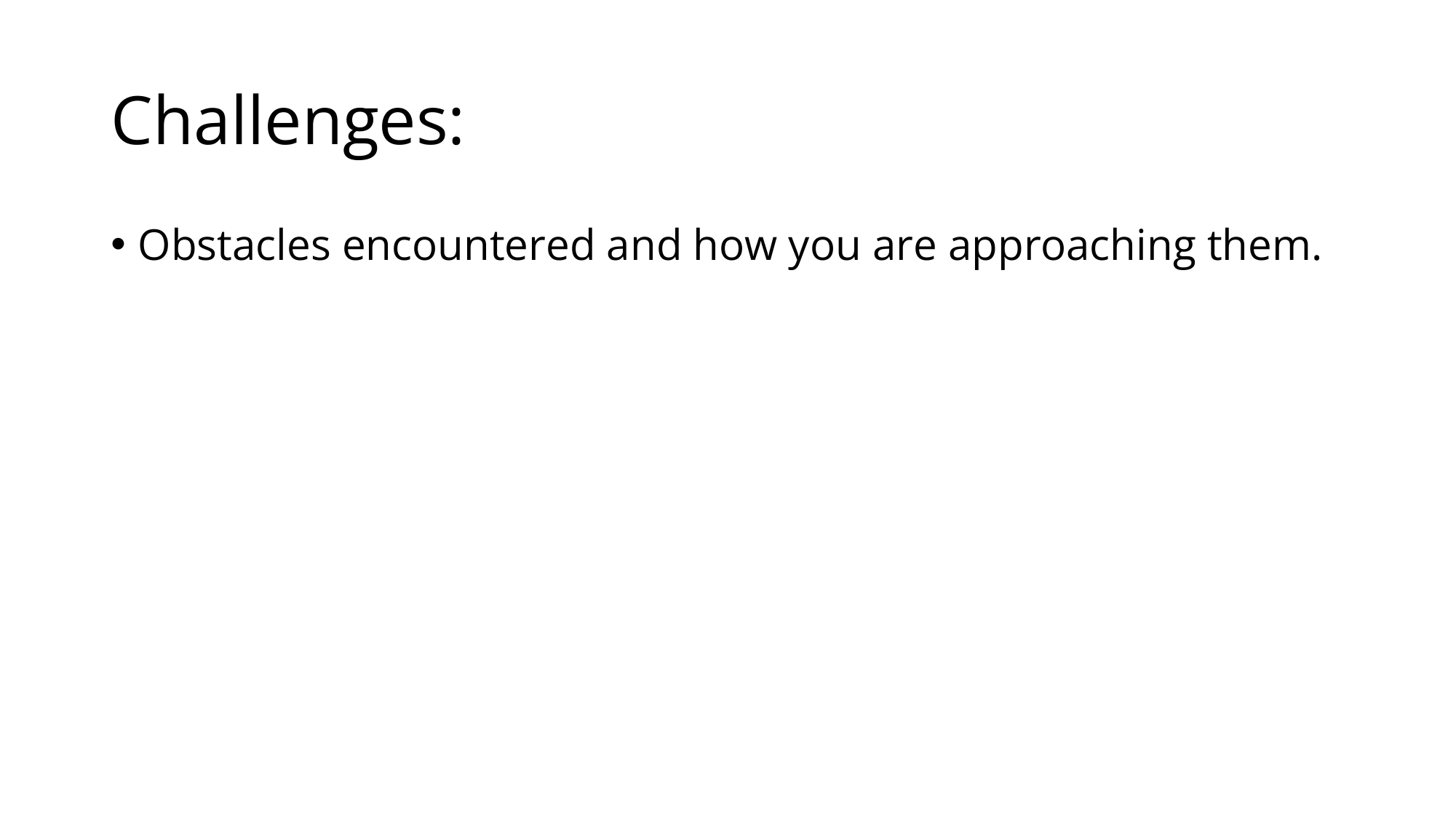

# Challenges:
Obstacles encountered and how you are approaching them.